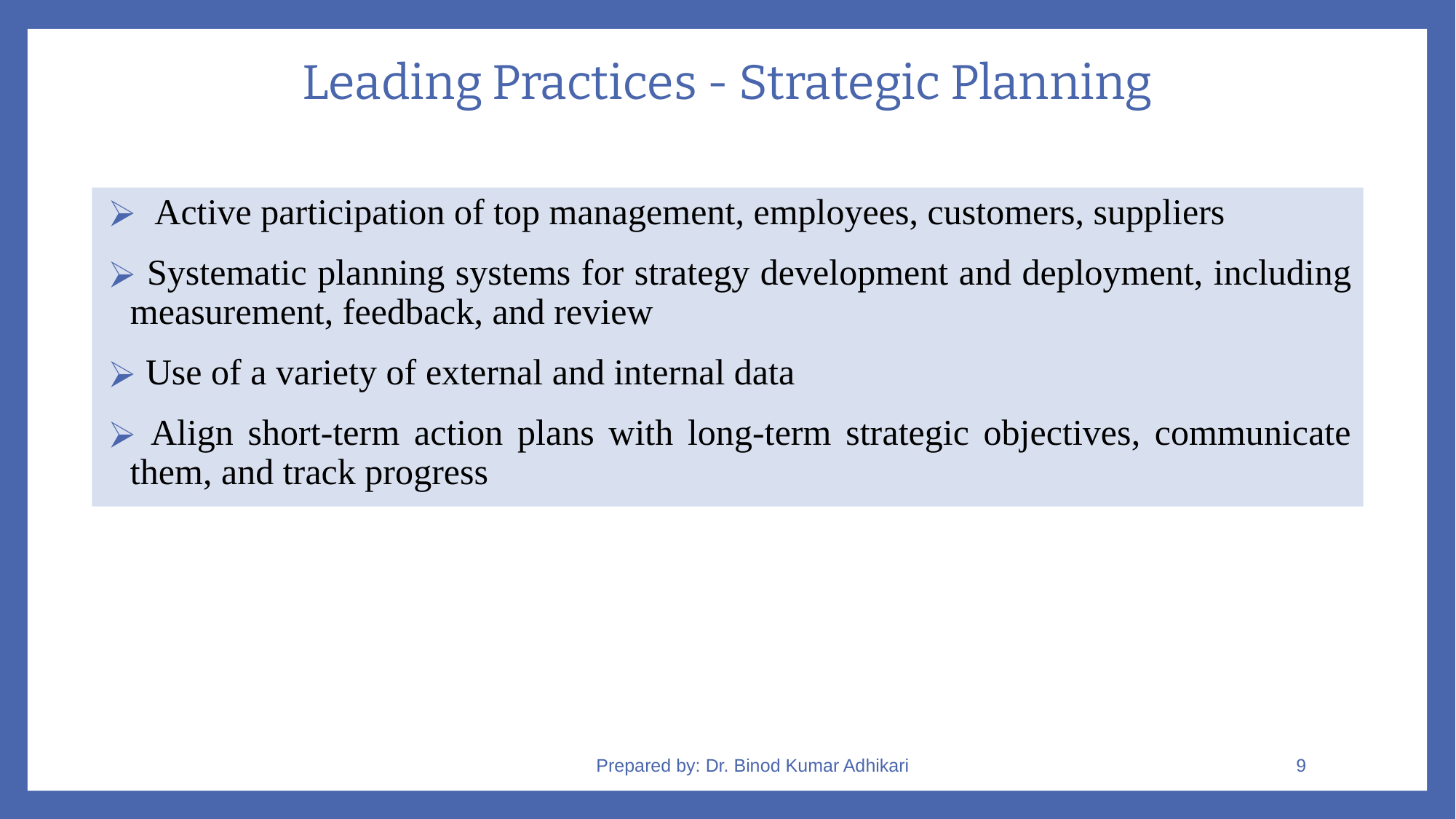

# Leading Practices - Strategic Planning
  Active participation of top management, employees, customers, suppliers
 Systematic planning systems for strategy development and deployment, including measurement, feedback, and review
 Use of a variety of external and internal data
 Align short-term action plans with long-term strategic objectives, communicate them, and track progress
Prepared by: Dr. Binod Kumar Adhikari
9